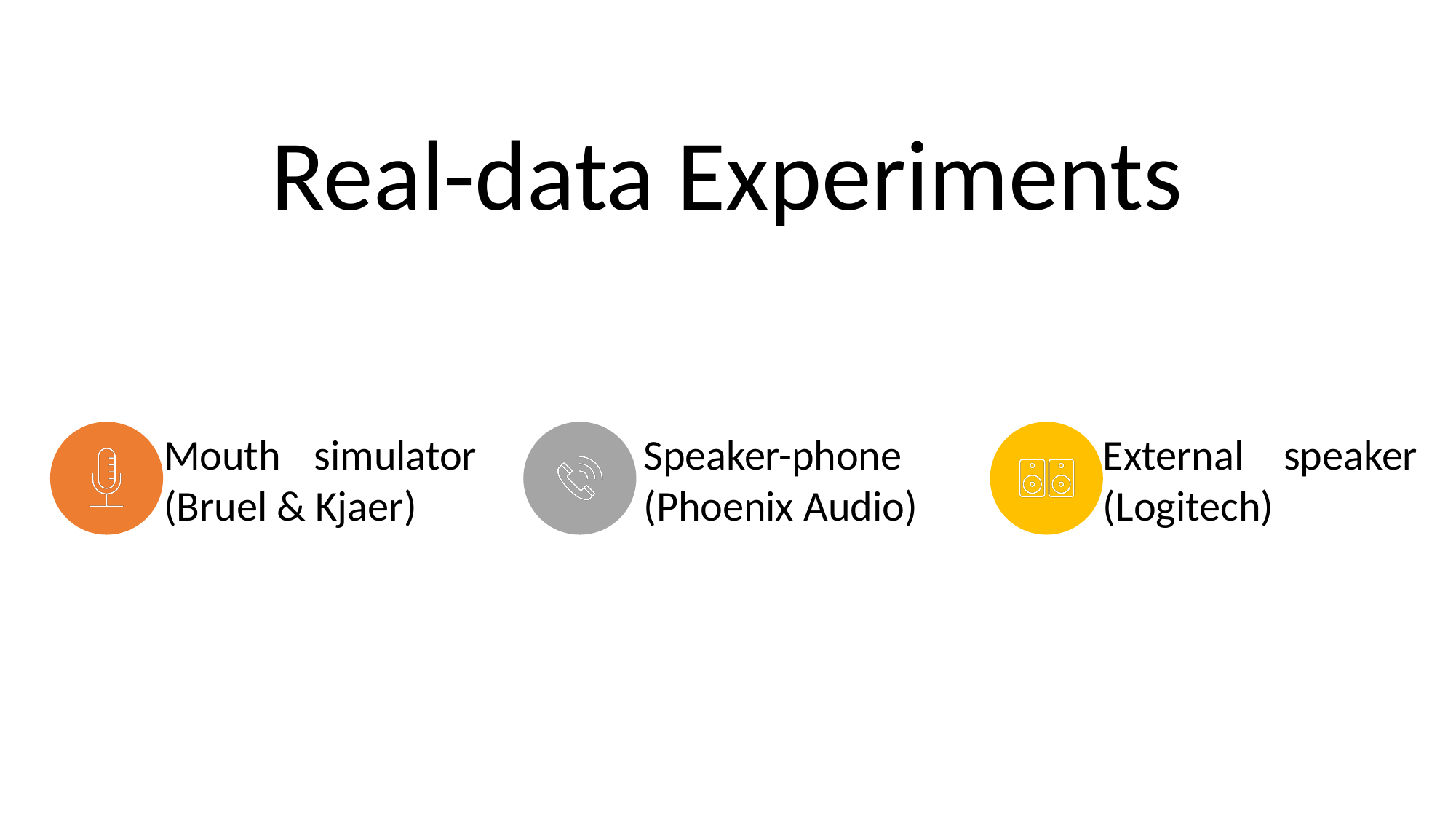

# Real-data Experiments
Mouth simulator (Bruel & Kjaer)
Speaker-phone (Phoenix Audio)
External speaker (Logitech)